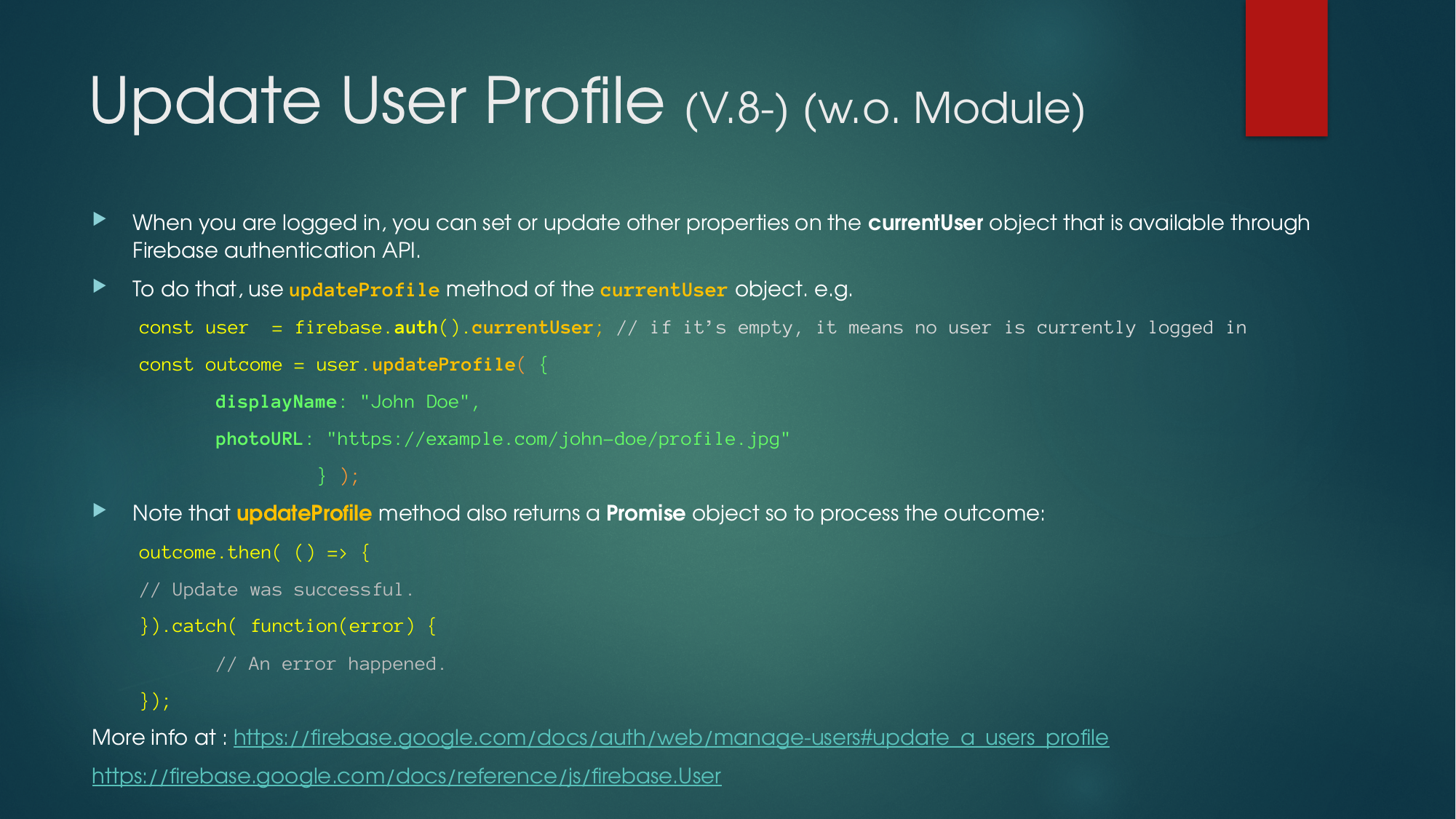

# Update User Profile (V.8-) (w.o. Module)
When you are logged in, you can set or update other properties on the currentUser object that is available through Firebase authentication API.
To do that, use updateProfile method of the currentUser object. e.g.
const user  = firebase.auth().currentUser; // if it’s empty, it means no user is currently logged in
const outcome = user.updateProfile( {
  					displayName: "John Doe",
  					photoURL: "https://example.com/john-doe/profile.jpg"
		                } );
Note that updateProfile method also returns a Promise object so to process the outcome:
outcome.then( () => {
		// Update was successful.
}).catch( function(error) {
  	// An error happened.
});
More info at : https://firebase.google.com/docs/auth/web/manage-users#update_a_users_profile
https://firebase.google.com/docs/reference/js/firebase.User